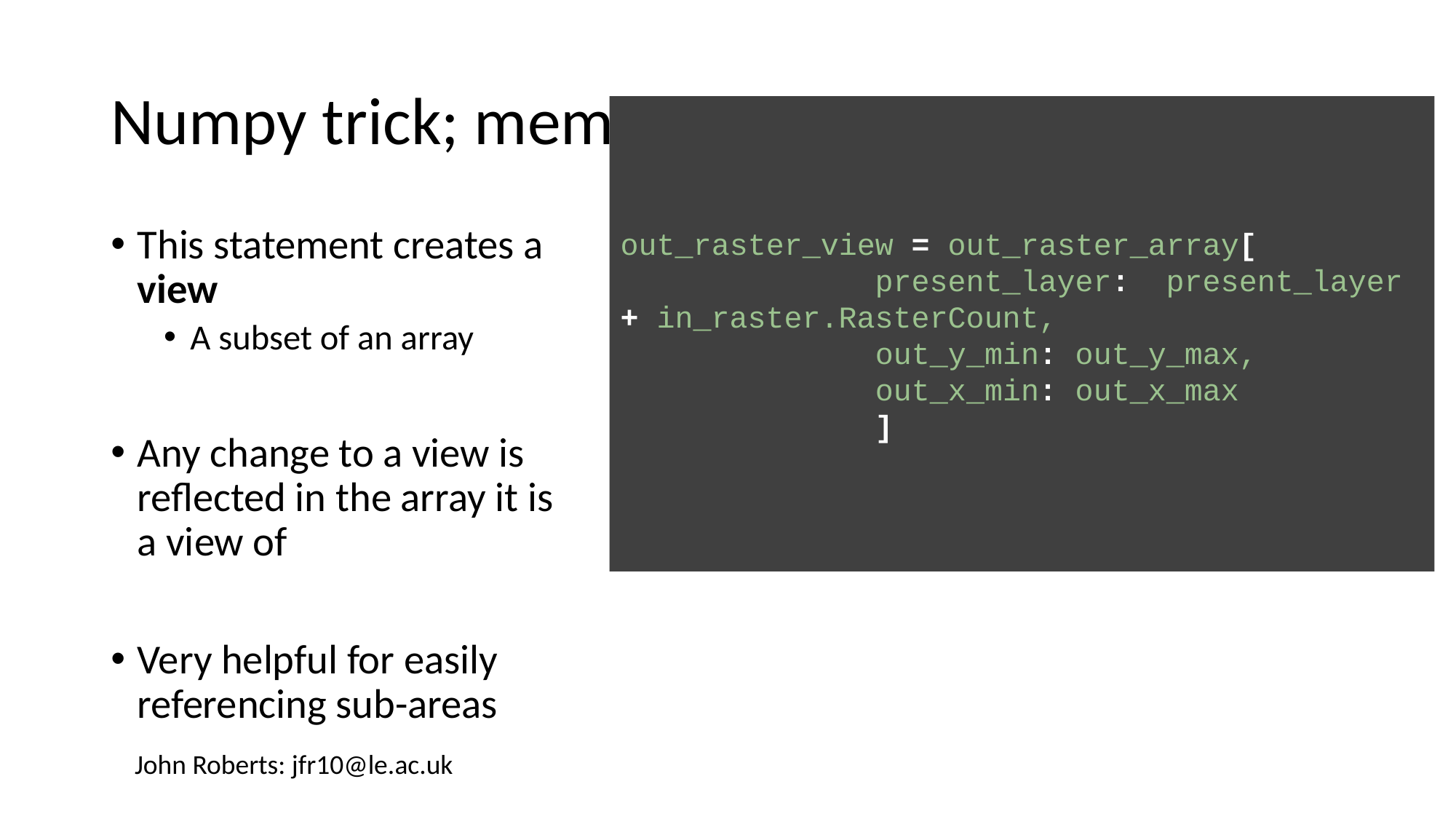

# Numpy trick; memory views
This statement creates a view
A subset of an array

Any change to a view is reflected in the array it is a view of

Very helpful for easily referencing sub-areas
out_raster_view = out_raster_array[
              present_layer:  present_layer + in_raster.RasterCount,
              out_y_min: out_y_max,
              out_x_min: out_x_max
              ]
John Roberts: jfr10@le.ac.uk